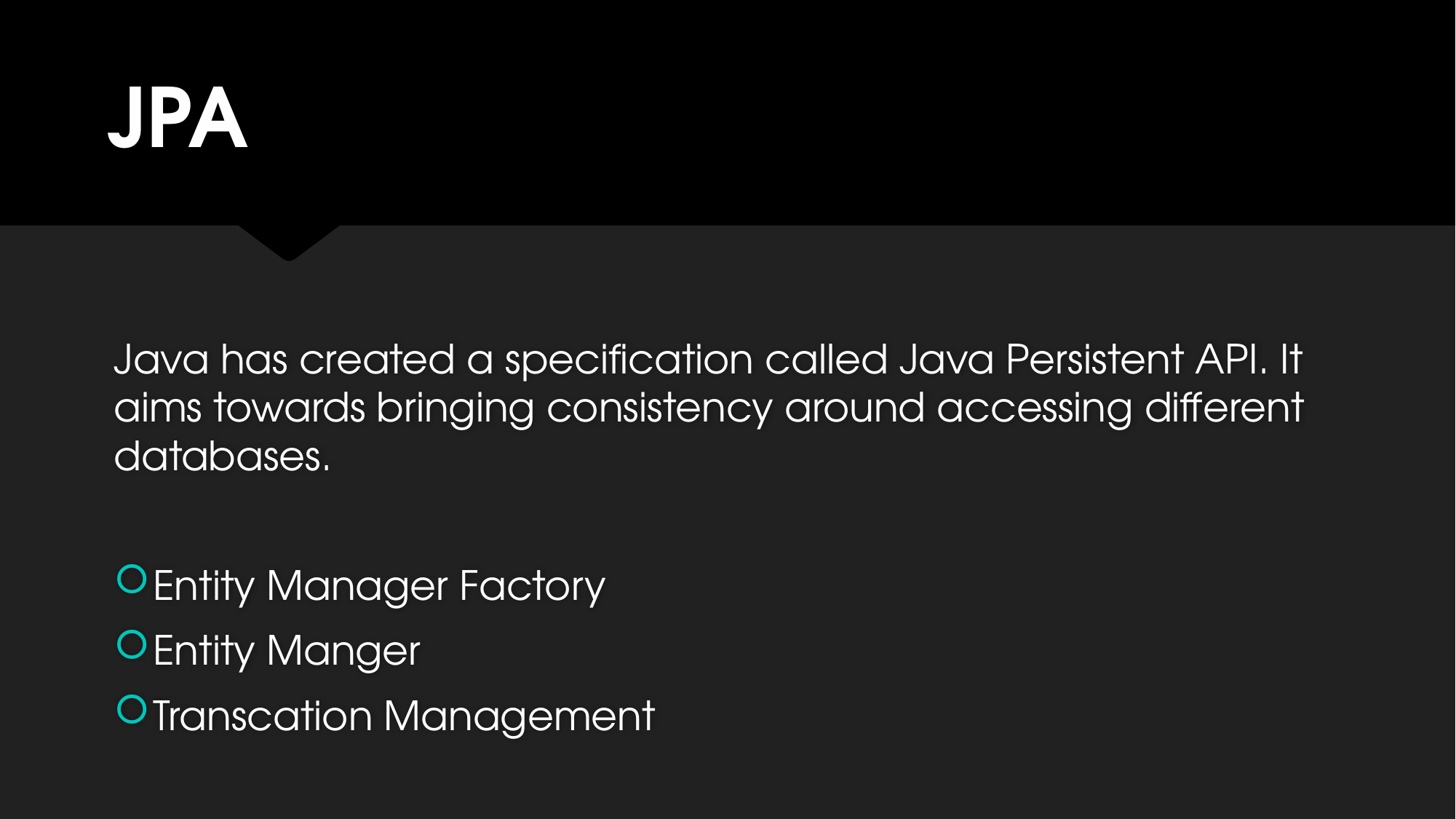

# JPA

Java has created a specification called Java Persistent API. It aims towards bringing consistency around accessing different databases.

Entity Manager Factory
Entity Manger
Transcation Management